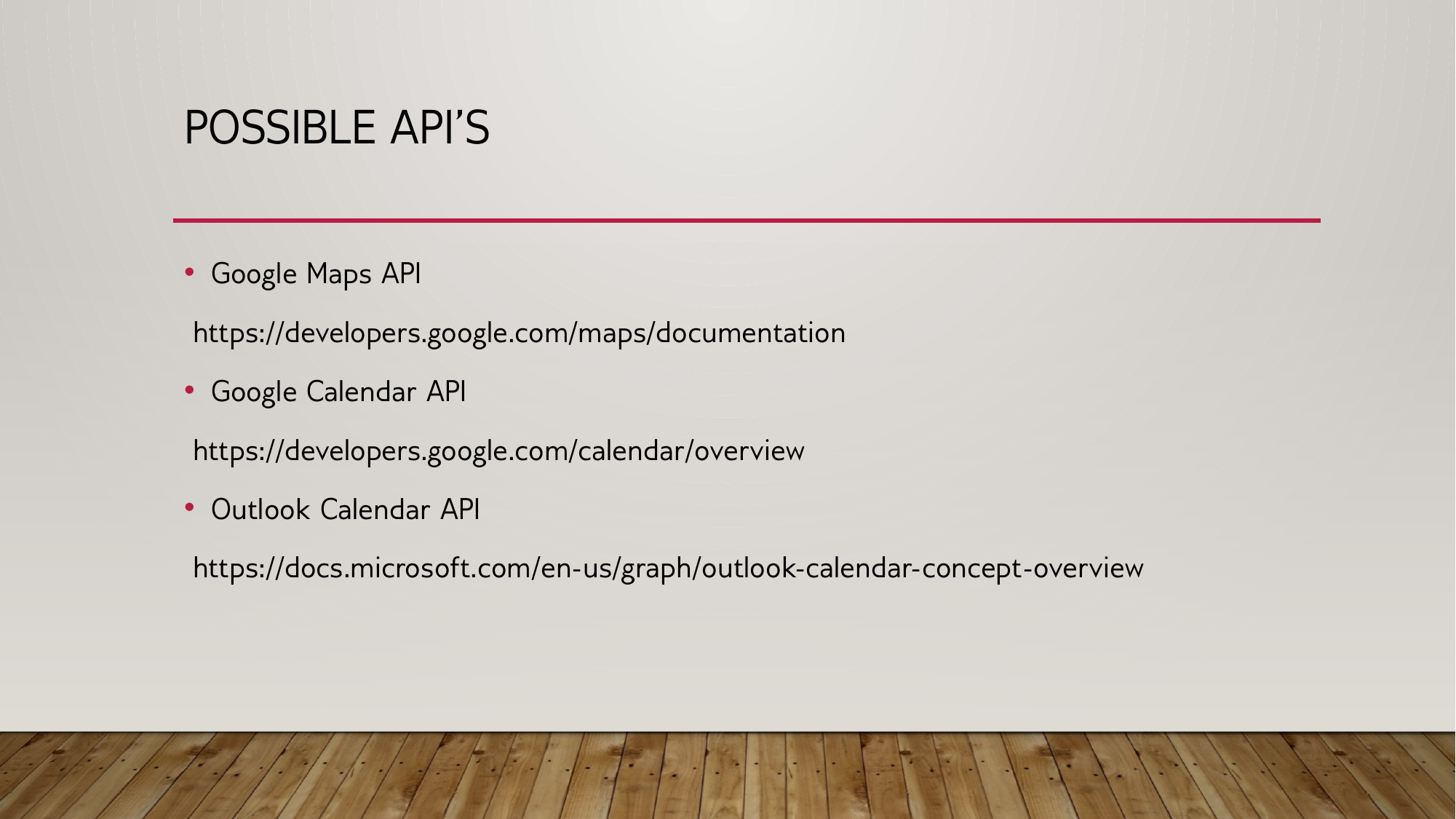

# Possible API’s
Google Maps API
 https://developers.google.com/maps/documentation
Google Calendar API
 https://developers.google.com/calendar/overview
Outlook Calendar API
 https://docs.microsoft.com/en-us/graph/outlook-calendar-concept-overview